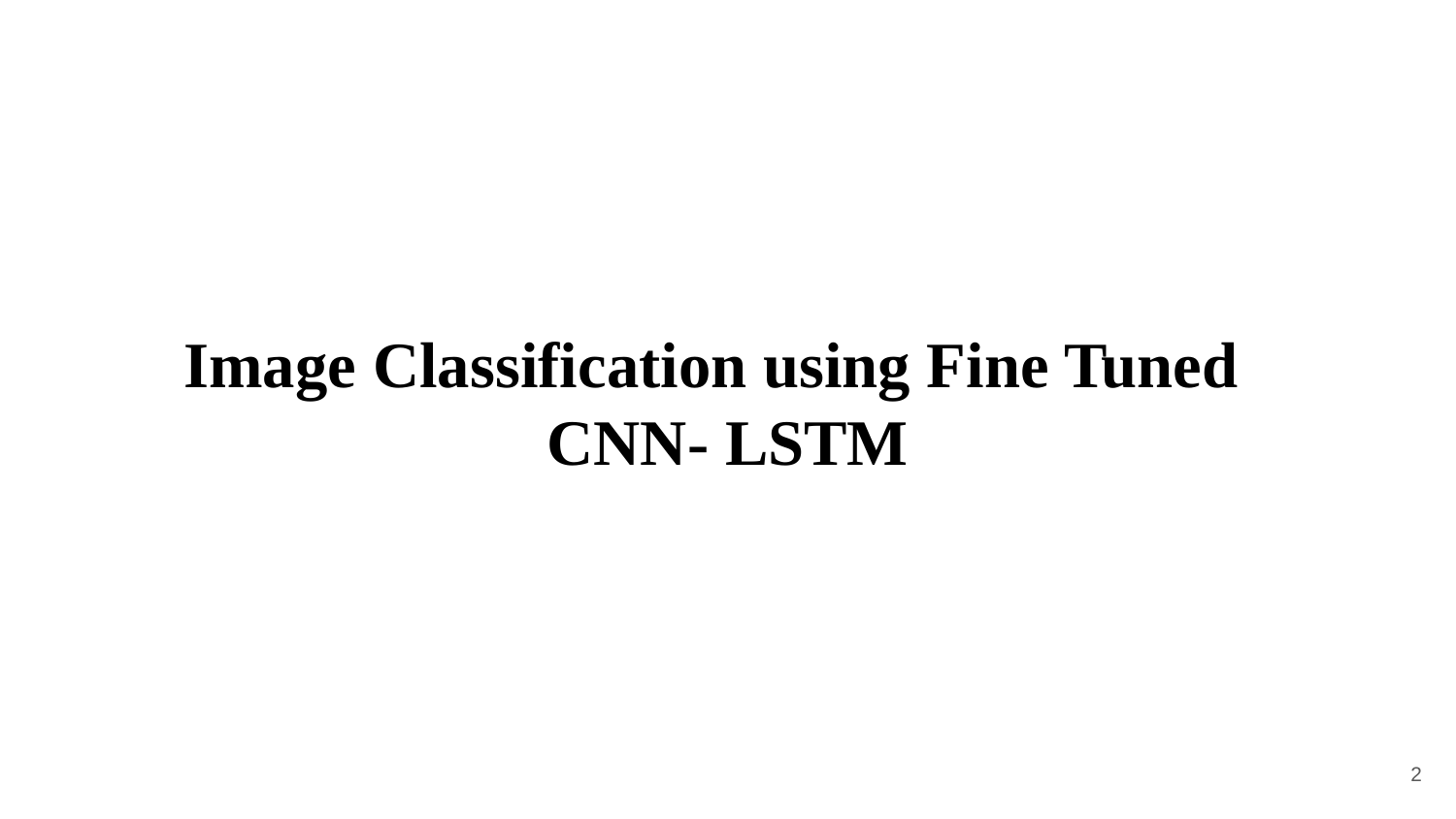

# Image Classification using Fine Tuned CNN- LSTM
2